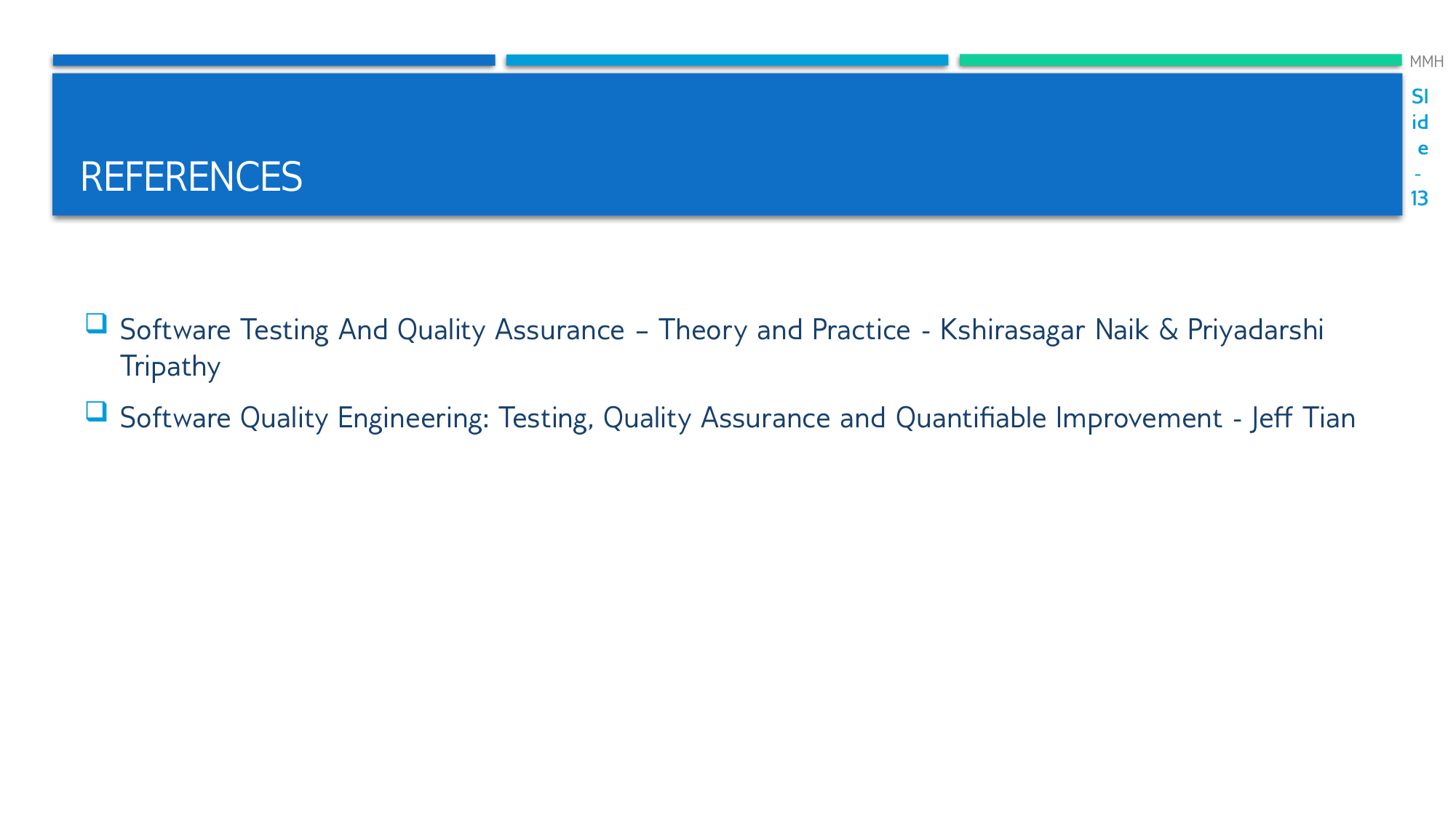

MMH
Slide - 13
# references
Software Testing And Quality Assurance – Theory and Practice - Kshirasagar Naik & Priyadarshi Tripathy
Software Quality Engineering: Testing, Quality Assurance and Quantifiable Improvement - Jeff Tian